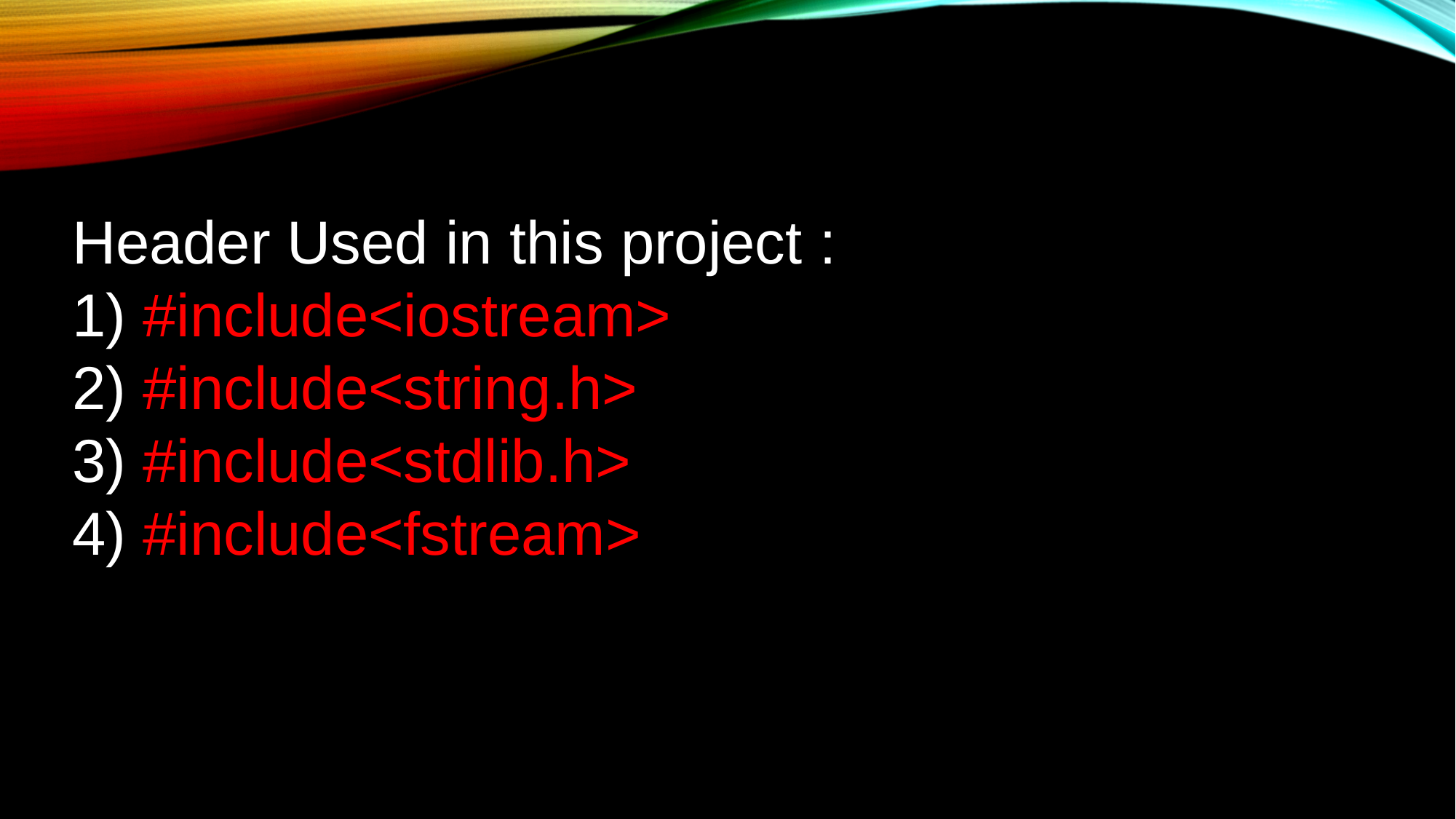

Header Used in this project :
1) #include<iostream>
2) #include<string.h>
3) #include<stdlib.h>
4) #include<fstream>